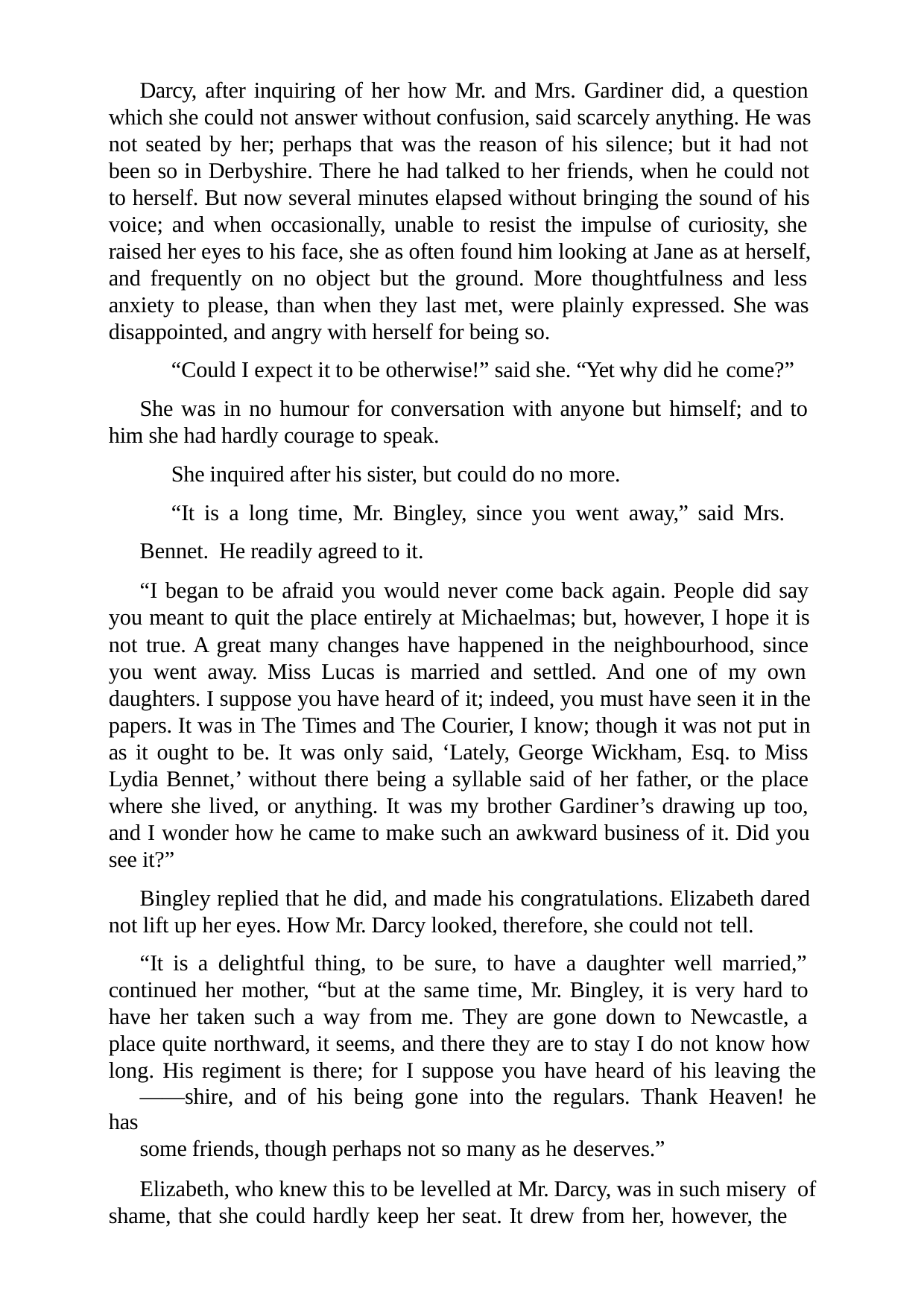

Darcy, after inquiring of her how Mr. and Mrs. Gardiner did, a question  which she could not answer without confusion, said scarcely anything. He was  not seated by her; perhaps that was the reason of his silence; but it had not  been so in Derbyshire. There he had talked to her friends, when he could not  to herself. But now several minutes elapsed without bringing the sound of his  voice; and when occasionally, unable to resist the impulse of curiosity, she  raised her eyes to his face, she as often found him looking at Jane as at herself,  and frequently on no object but the ground. More thoughtfulness and less  anxiety to please, than when they last met, were plainly expressed. She was  disappointed, and angry with herself for being so.
“Could I expect it to be otherwise!” said she. “Yet why did he come?”
She was in no humour for conversation with anyone but himself; and to  him she had hardly courage to speak.
She inquired after his sister, but could do no more.
“It is a long time, Mr. Bingley, since you went away,” said Mrs. Bennet.  He readily agreed to it.
“I began to be afraid you would never come back again. People did say  you meant to quit the place entirely at Michaelmas; but, however, I hope it is  not true. A great many changes have happened in the neighbourhood, since  you went away. Miss Lucas is married and settled. And one of my own  daughters. I suppose you have heard of it; indeed, you must have seen it in the  papers. It was in The Times and The Courier, I know; though it was not put in  as it ought to be. It was only said, ‘Lately, George Wickham, Esq. to Miss  Lydia Bennet,’ without there being a syllable said of her father, or the place  where she lived, or anything. It was my brother Gardiner’s drawing up too,  and I wonder how he came to make such an awkward business of it. Did you  see it?”
Bingley replied that he did, and made his congratulations. Elizabeth dared  not lift up her eyes. How Mr. Darcy looked, therefore, she could not tell.
“It is a delightful thing, to be sure, to have a daughter well married,”  continued her mother, “but at the same time, Mr. Bingley, it is very hard to  have her taken such a way from me. They are gone down to Newcastle, a  place quite northward, it seems, and there they are to stay I do not know how  long. His regiment is there; for I suppose you have heard of his leaving the
——shire, and of his being gone into the regulars. Thank Heaven! he has
some friends, though perhaps not so many as he deserves.”
Elizabeth, who knew this to be levelled at Mr. Darcy, was in such misery  of shame, that she could hardly keep her seat. It drew from her, however, the